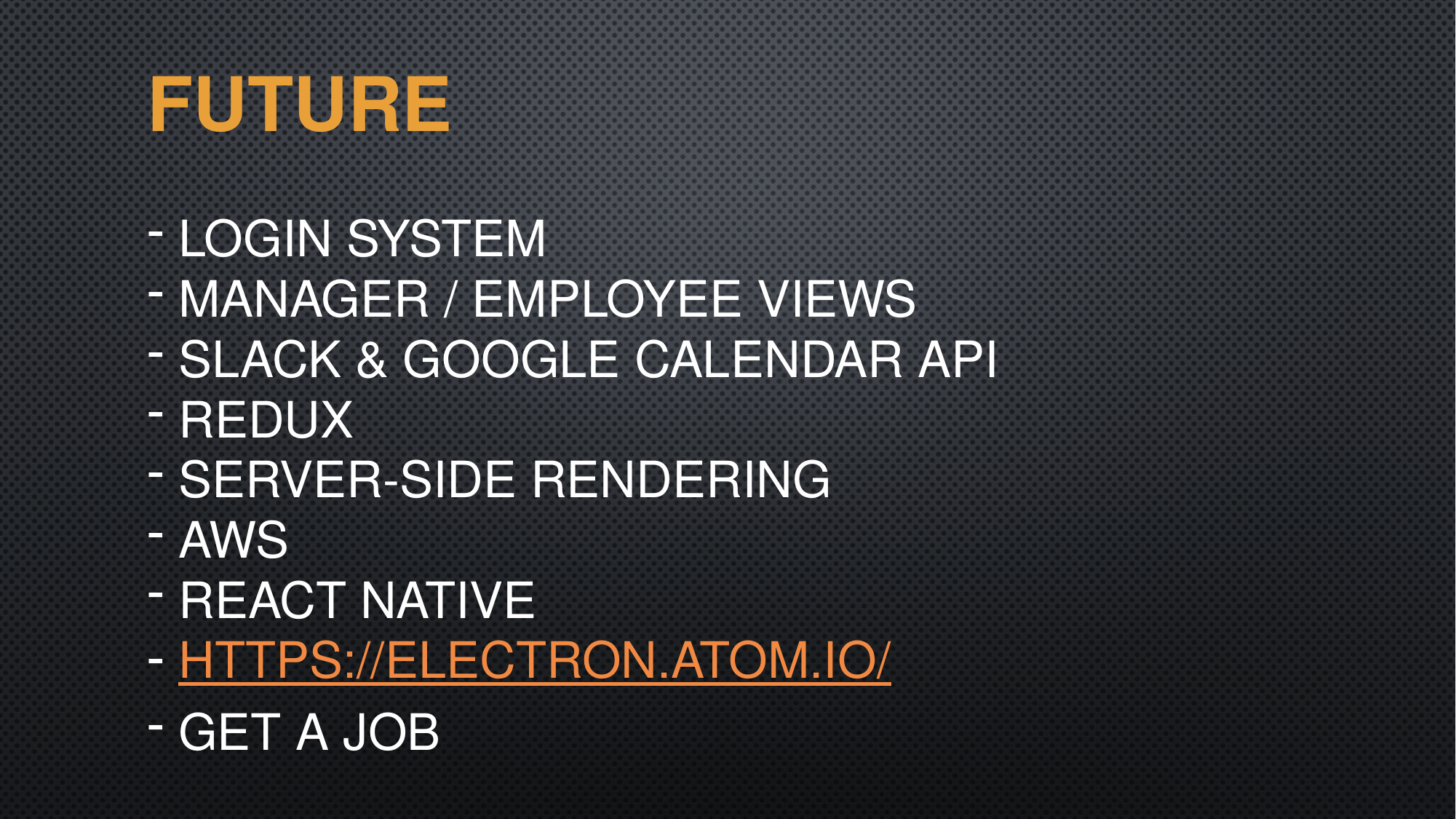

Future

Login system
Manager / Employee views
Slack & Google Calendar API
Redux
Server-Side Rendering
AWS
React native
https://electron.atom.io/
GET A JOB